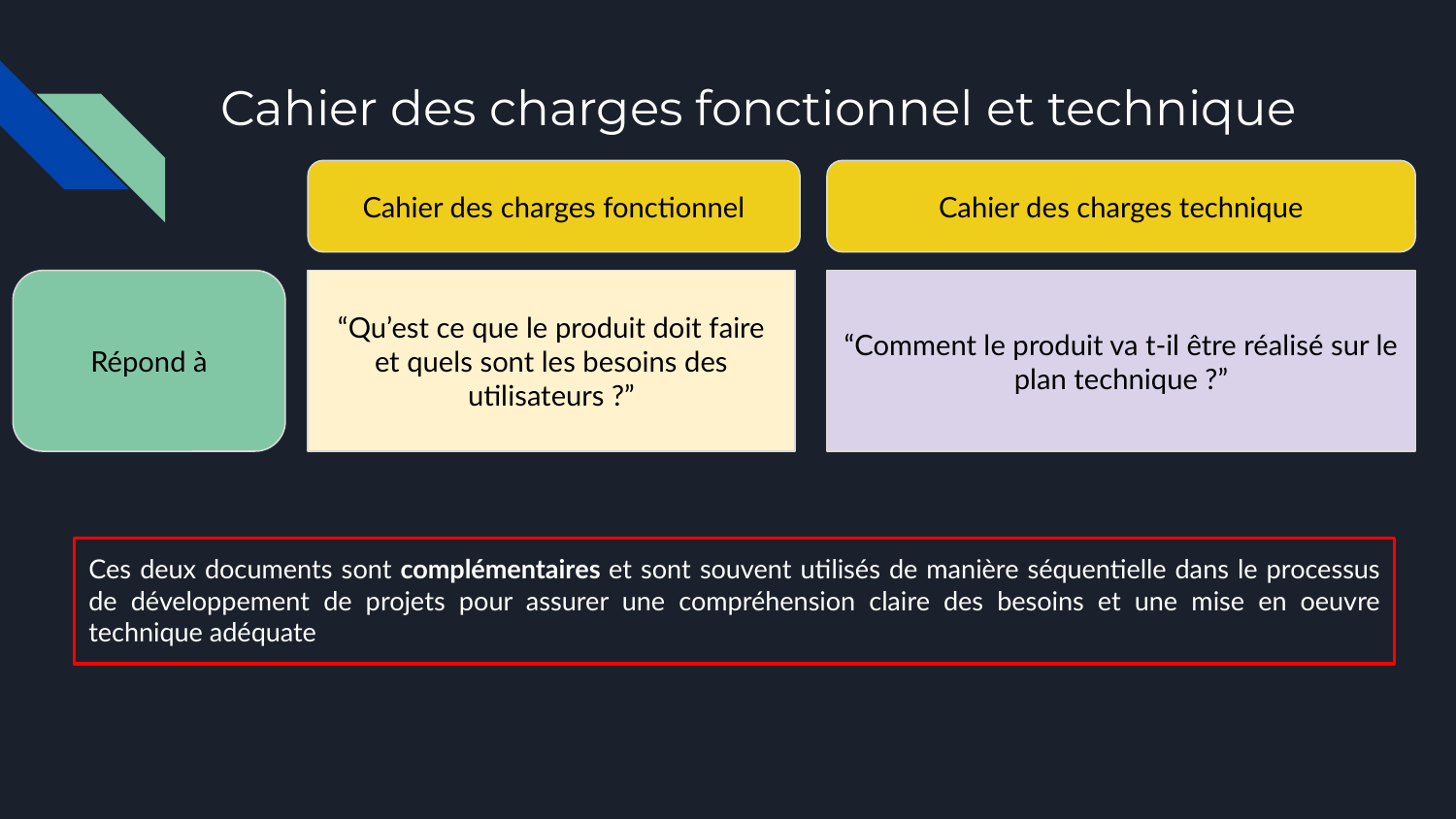

# Cahier des charges fonctionnel et technique
Cahier des charges fonctionnel
Cahier des charges technique
Répond à
“Qu’est ce que le produit doit faire et quels sont les besoins des utilisateurs ?”
“Comment le produit va t-il être réalisé sur le plan technique ?”
Ces deux documents sont complémentaires et sont souvent utilisés de manière séquentielle dans le processus de développement de projets pour assurer une compréhension claire des besoins et une mise en oeuvre technique adéquate